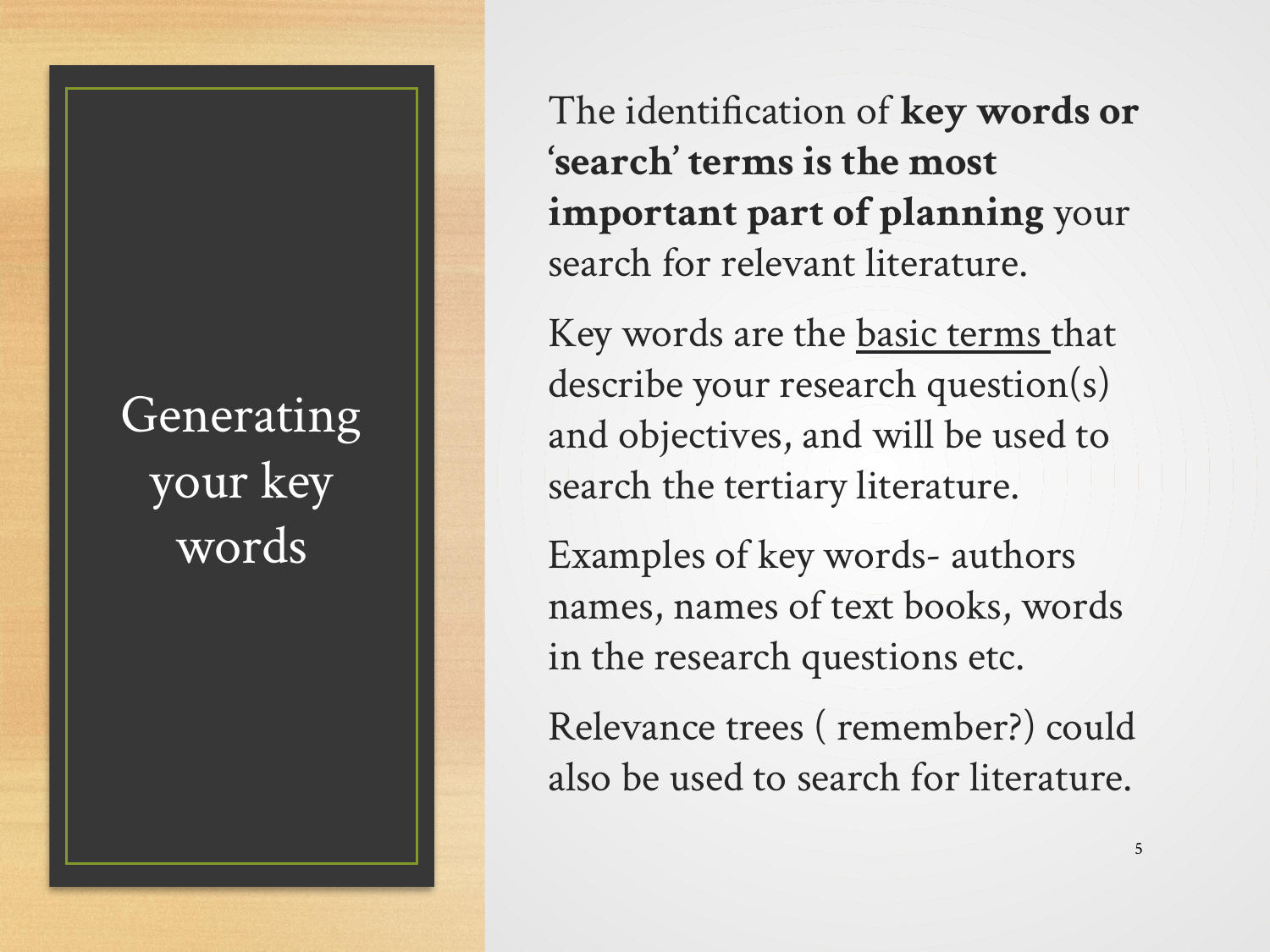

The identification of key words or ‘search’ terms is the most important part of planning your search for relevant literature.
Key words are the basic terms that  describe your research question(s) and objectives, and will be used to search the tertiary literature.
Examples of key words- authors names, names of text books, words in the research questions etc.
Relevance trees ( remember?) could also be used to search for literature.

# Generating your key words
5